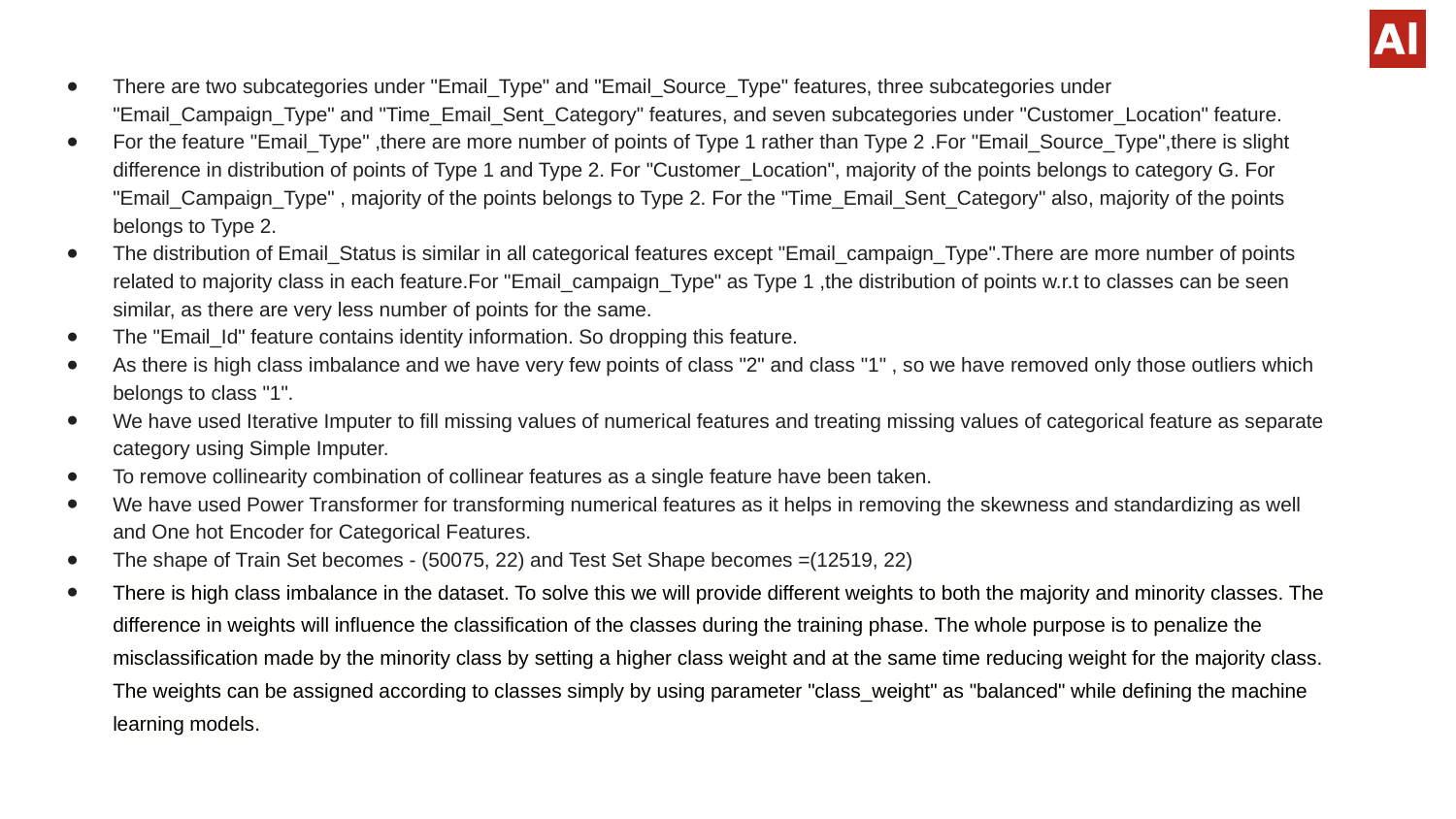

There are two subcategories under "Email_Type" and "Email_Source_Type" features, three subcategories under "Email_Campaign_Type" and "Time_Email_Sent_Category" features, and seven subcategories under "Customer_Location" feature.
For the feature "Email_Type" ,there are more number of points of Type 1 rather than Type 2 .For "Email_Source_Type",there is slight difference in distribution of points of Type 1 and Type 2. For "Customer_Location", majority of the points belongs to category G. For "Email_Campaign_Type" , majority of the points belongs to Type 2. For the "Time_Email_Sent_Category" also, majority of the points belongs to Type 2.
The distribution of Email_Status is similar in all categorical features except "Email_campaign_Type".There are more number of points related to majority class in each feature.For "Email_campaign_Type" as Type 1 ,the distribution of points w.r.t to classes can be seen similar, as there are very less number of points for the same.
The "Email_Id" feature contains identity information. So dropping this feature.
As there is high class imbalance and we have very few points of class "2" and class "1" , so we have removed only those outliers which belongs to class "1".
We have used Iterative Imputer to fill missing values of numerical features and treating missing values of categorical feature as separate category using Simple Imputer.
To remove collinearity combination of collinear features as a single feature have been taken.
We have used Power Transformer for transforming numerical features as it helps in removing the skewness and standardizing as well and One hot Encoder for Categorical Features.
The shape of Train Set becomes - (50075, 22) and Test Set Shape becomes =(12519, 22)
There is high class imbalance in the dataset. To solve this we will provide different weights to both the majority and minority classes. The difference in weights will influence the classification of the classes during the training phase. The whole purpose is to penalize the misclassification made by the minority class by setting a higher class weight and at the same time reducing weight for the majority class. The weights can be assigned according to classes simply by using parameter "class_weight" as "balanced" while defining the machine learning models.